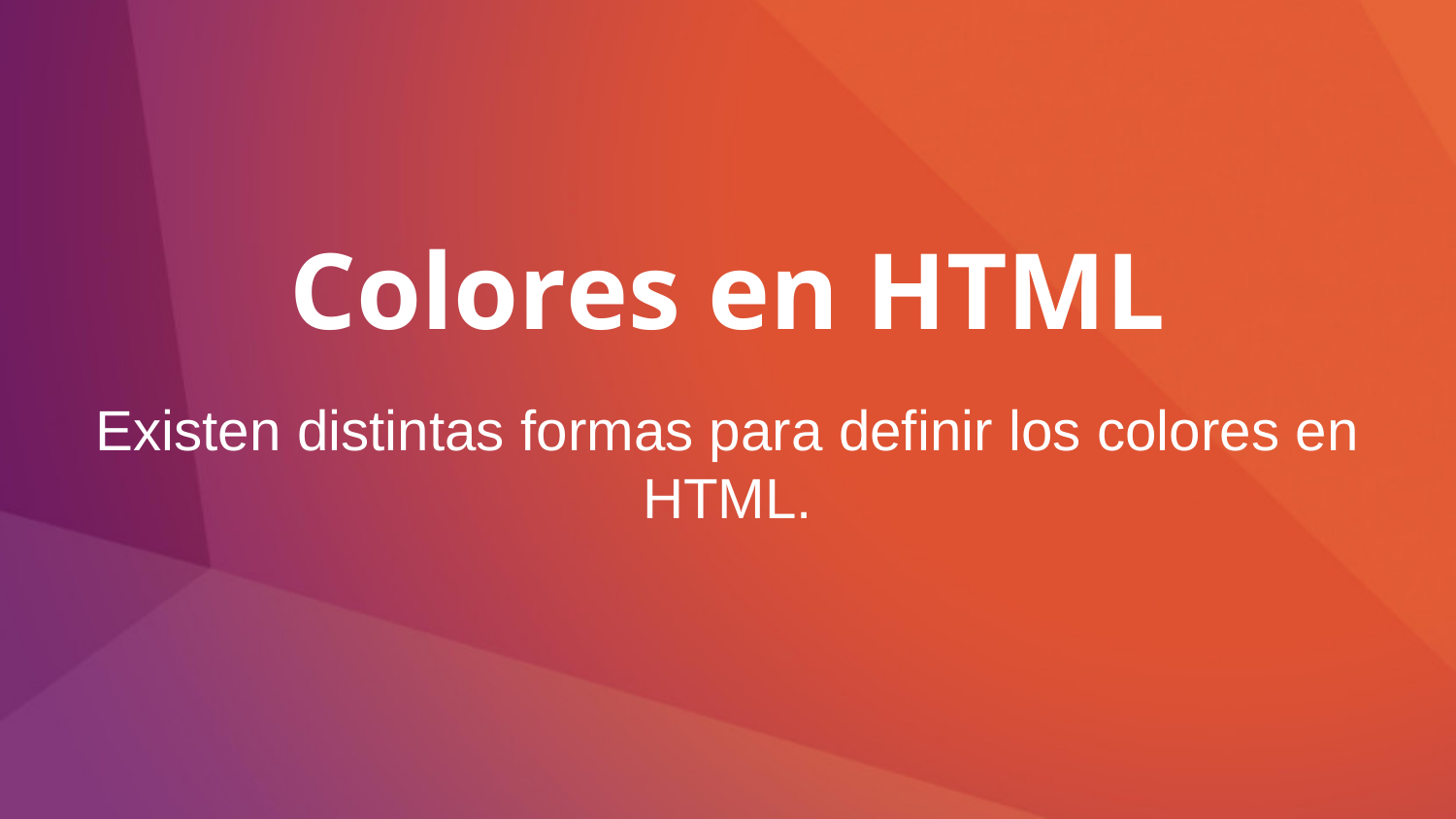

# Colores en HTML
Existen distintas formas para definir los colores en HTML.